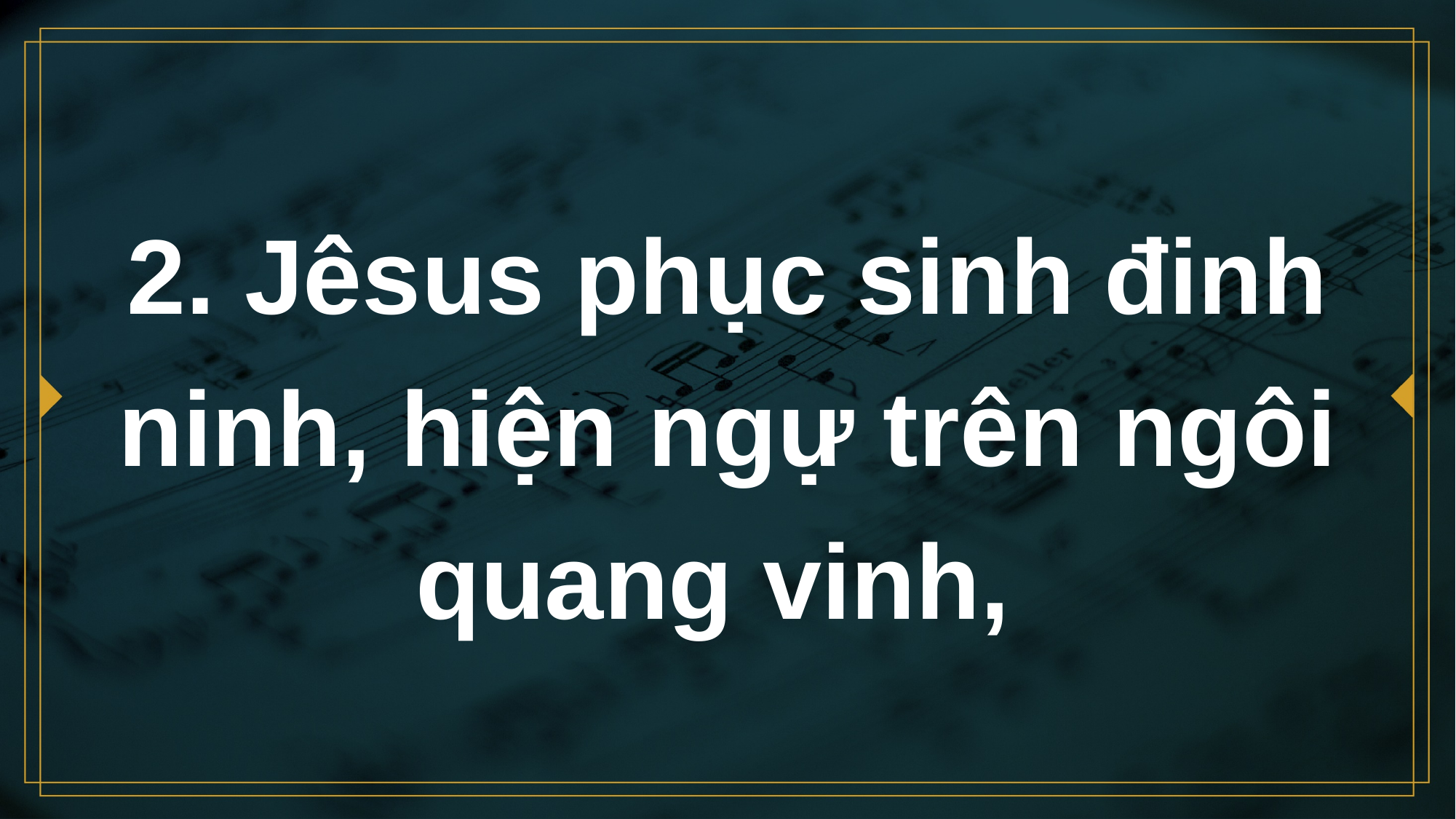

# 2. Jêsus phục sinh đinh ninh, hiện ngự trên ngôi quang vinh,